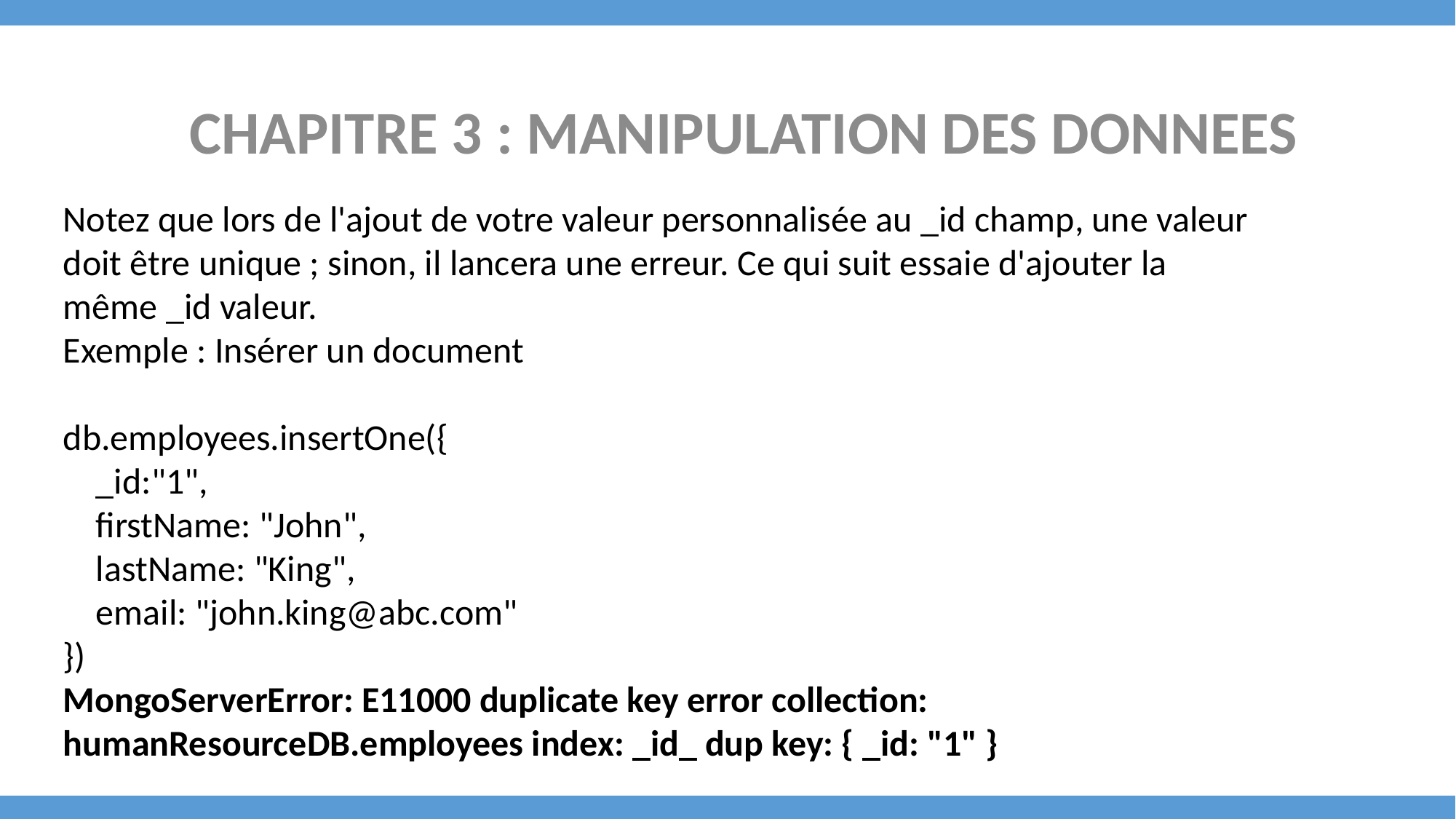

CHAPITRE 3 : MANIPULATION DES DONNEES
Notez que lors de l'ajout de votre valeur personnalisée au _id champ, une valeur doit être unique ; sinon, il lancera une erreur. Ce qui suit essaie d'ajouter la même _id valeur.
Exemple : Insérer un document

db.employees.insertOne({
    _id:"1",
    firstName: "John",
    lastName: "King",
    email: "john.king@abc.com"
})
MongoServerError: E11000 duplicate key error collection: humanResourceDB.employees index: _id_ dup key: { _id: "1" }